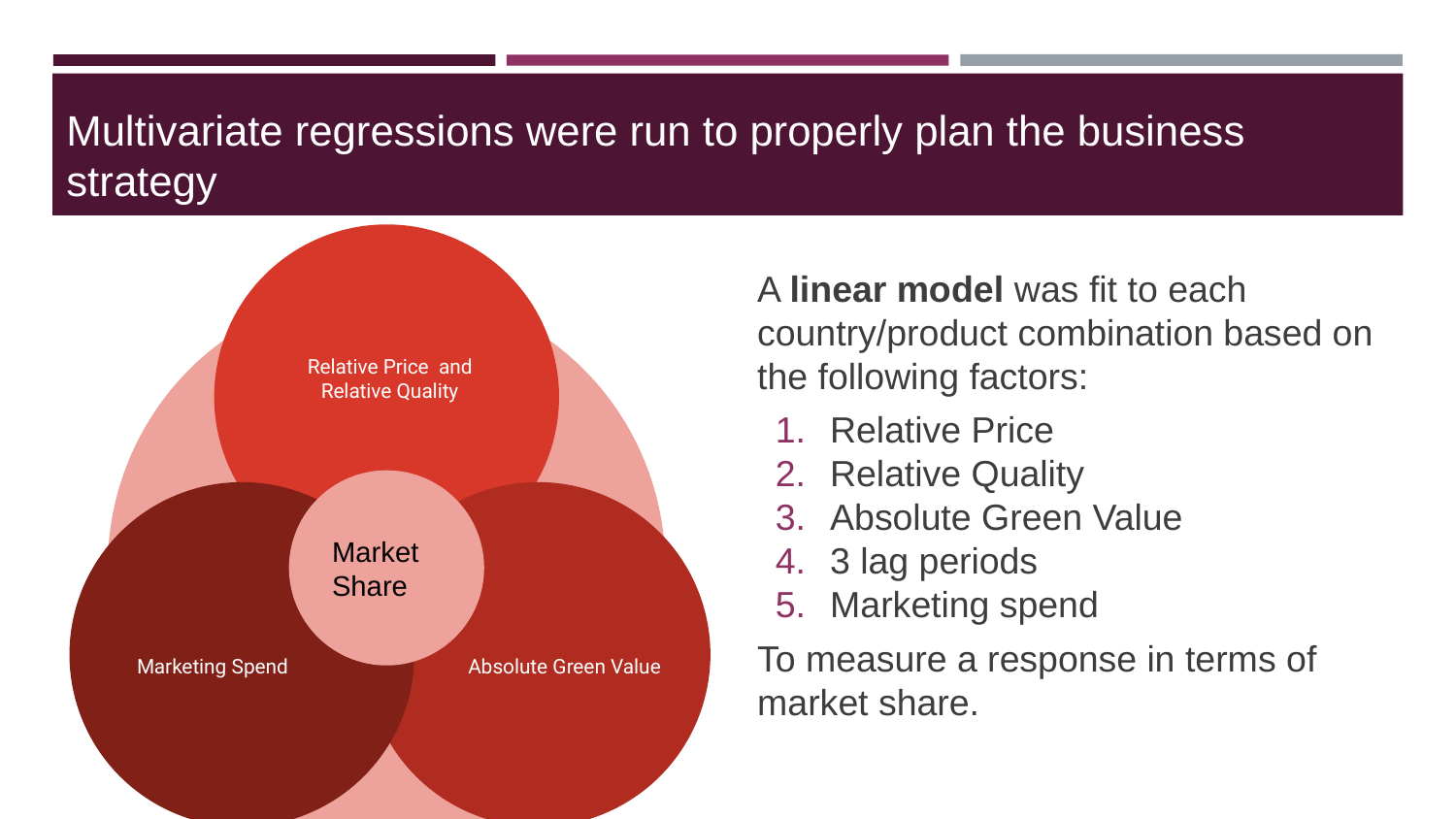

# Multivariate regressions were run to properly plan the business strategy

Relative Price  and Relative Quality
A linear model was fit to each country/product combination based on the following factors:
Relative Price
Relative Quality
Absolute Green Value
3 lag periods
Marketing spend
To measure a response in terms of market share.

Market Share

Marketing Spend

Absolute Green Value